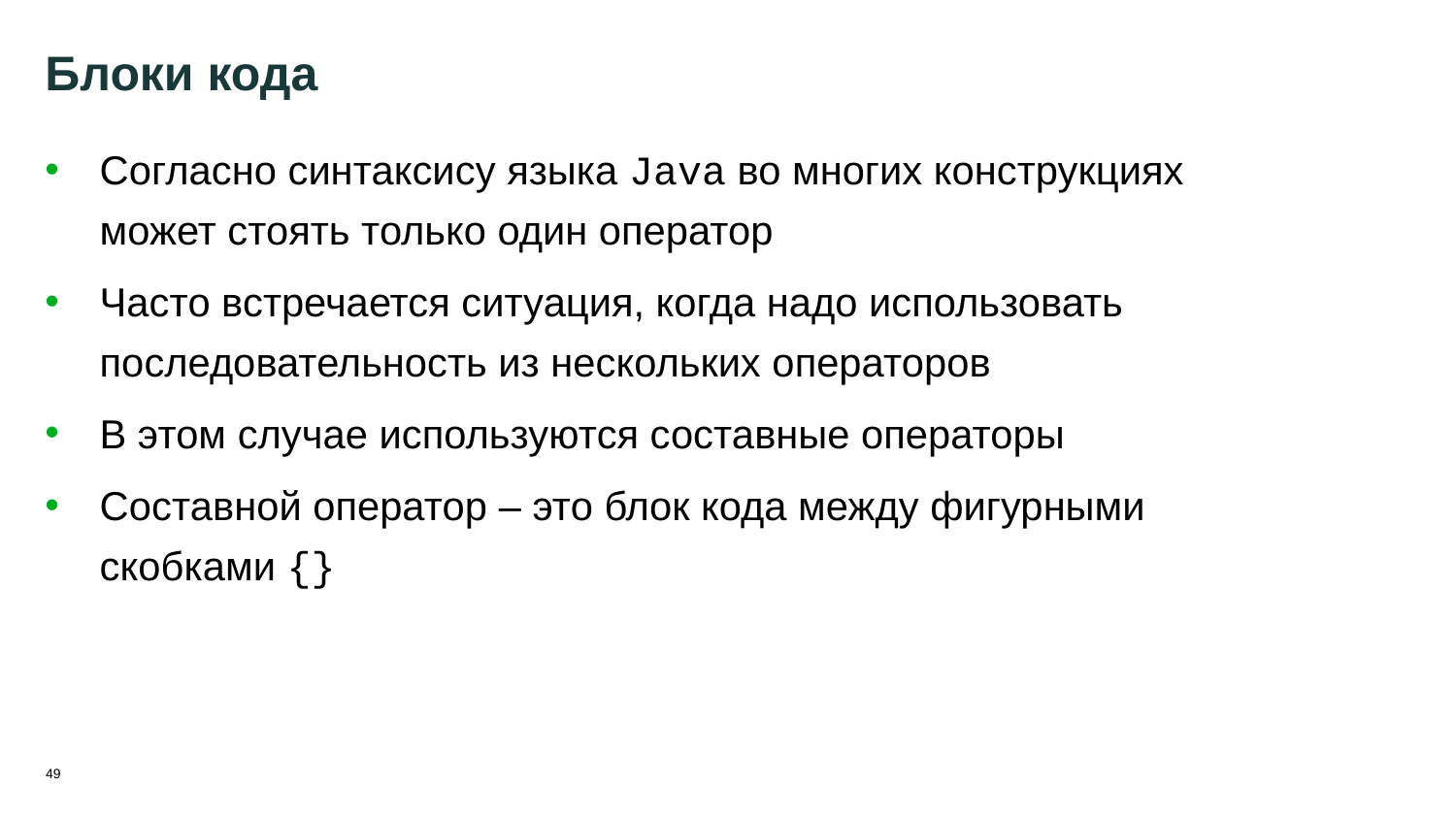

49
# Блоки кода
Согласно синтаксису языка Java во многих конструкциях может стоять только один оператор
Часто встречается ситуация, когда надо использовать последовательность из нескольких операторов
В этом случае используются составные операторы
Составной оператор – это блок кода между фигурными скобками {}